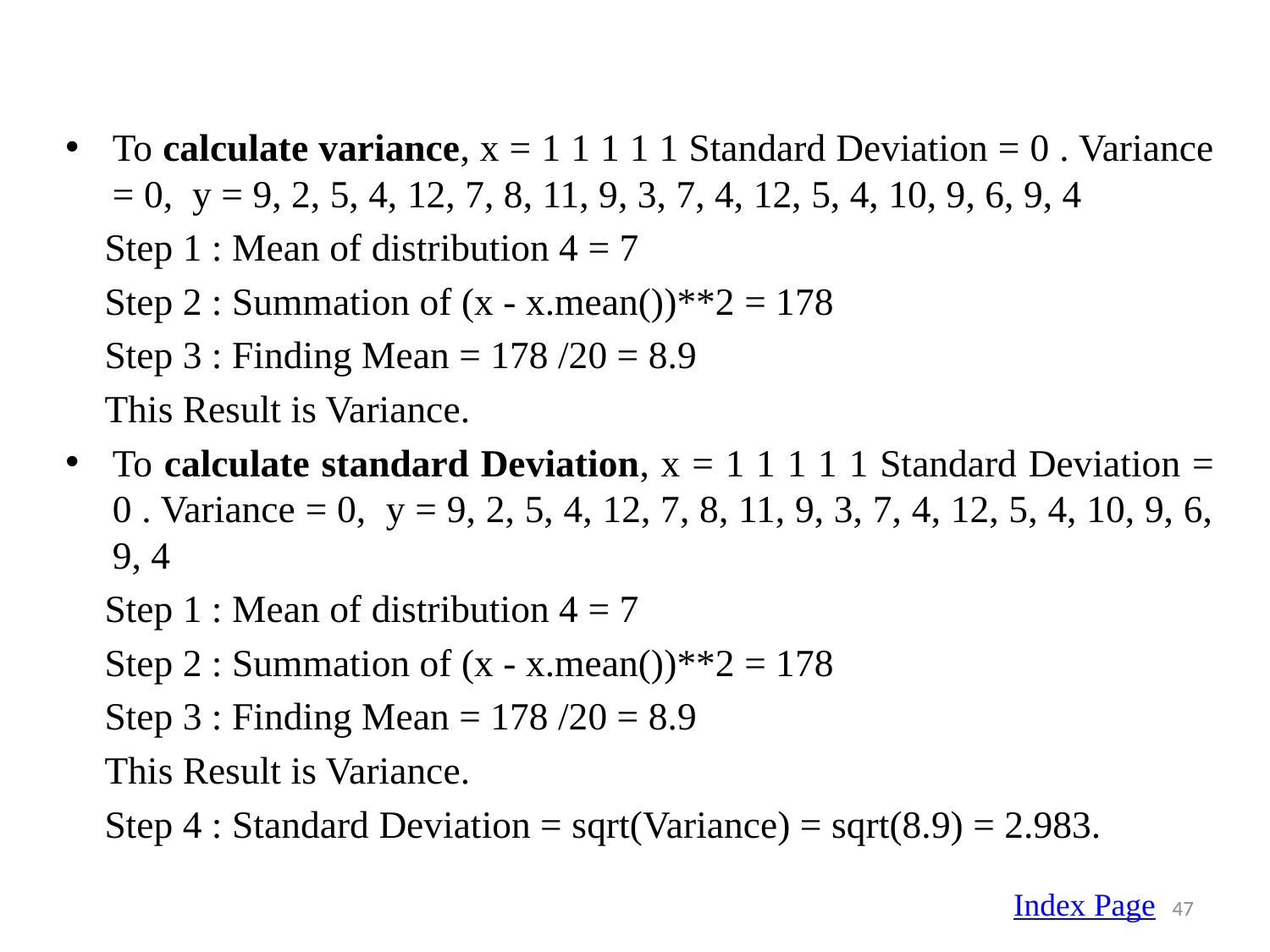

To calculate variance, x = 1 1 1 1 1 Standard Deviation = 0 . Variance = 0,  y = 9, 2, 5, 4, 12, 7, 8, 11, 9, 3, 7, 4, 12, 5, 4, 10, 9, 6, 9, 4
    Step 1 : Mean of distribution 4 = 7
    Step 2 : Summation of (x - x.mean())**2 = 178
    Step 3 : Finding Mean = 178 /20 = 8.9
    This Result is Variance.
To calculate standard Deviation, x = 1 1 1 1 1 Standard Deviation = 0 . Variance = 0,  y = 9, 2, 5, 4, 12, 7, 8, 11, 9, 3, 7, 4, 12, 5, 4, 10, 9, 6, 9, 4
    Step 1 : Mean of distribution 4 = 7
    Step 2 : Summation of (x - x.mean())**2 = 178
    Step 3 : Finding Mean = 178 /20 = 8.9
    This Result is Variance.
    Step 4 : Standard Deviation = sqrt(Variance) = sqrt(8.9) = 2.983.

Index Page
47